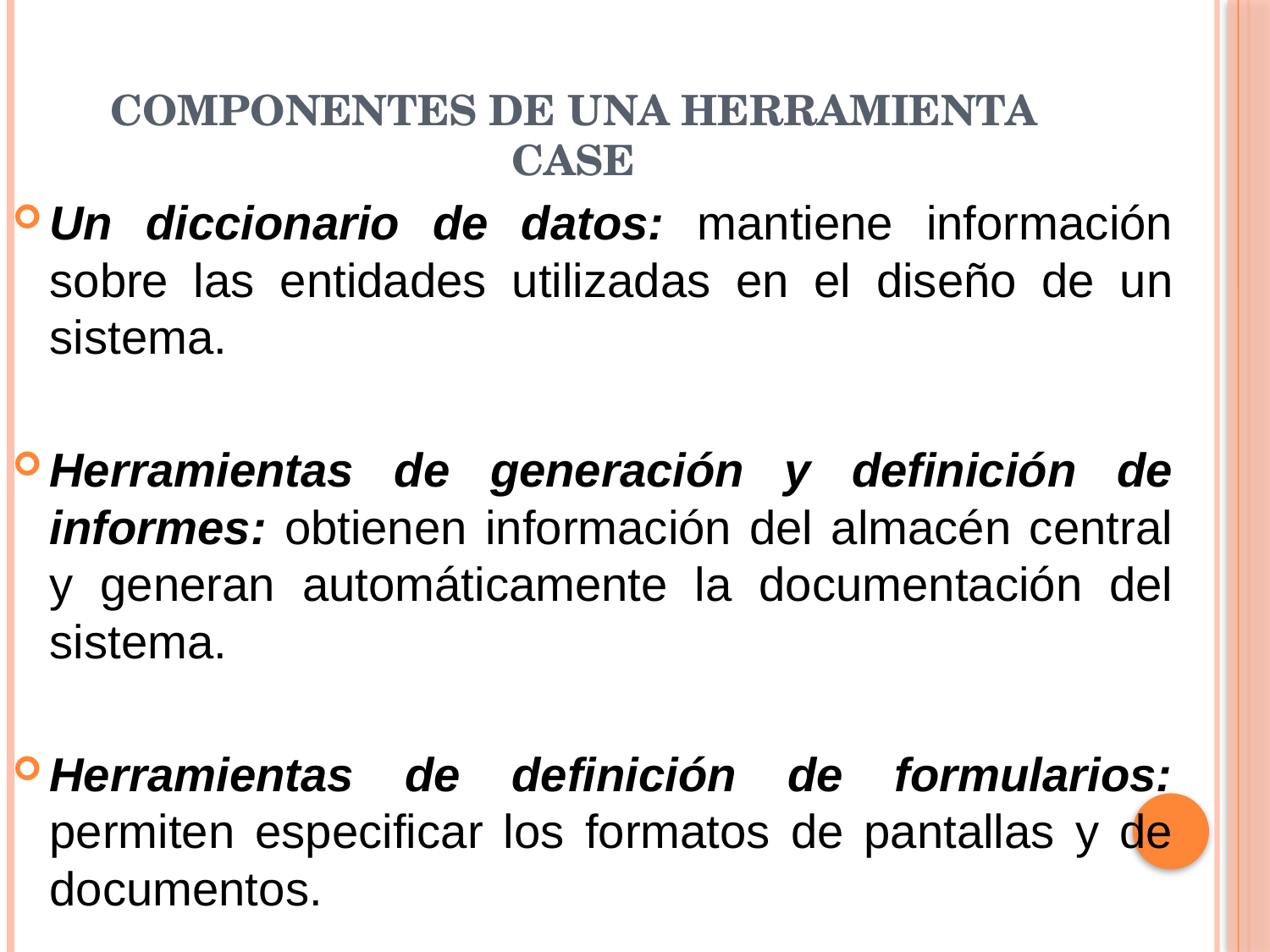

# Componentes de una herramienta CASE
Un diccionario de datos: mantiene información sobre las entidades utilizadas en el diseño de un sistema.

Herramientas de generación y definición de informes: obtienen información del almacén central y generan automáticamente la documentación del sistema.

Herramientas de definición de formularios: permiten especificar los formatos de pantallas y de documentos.